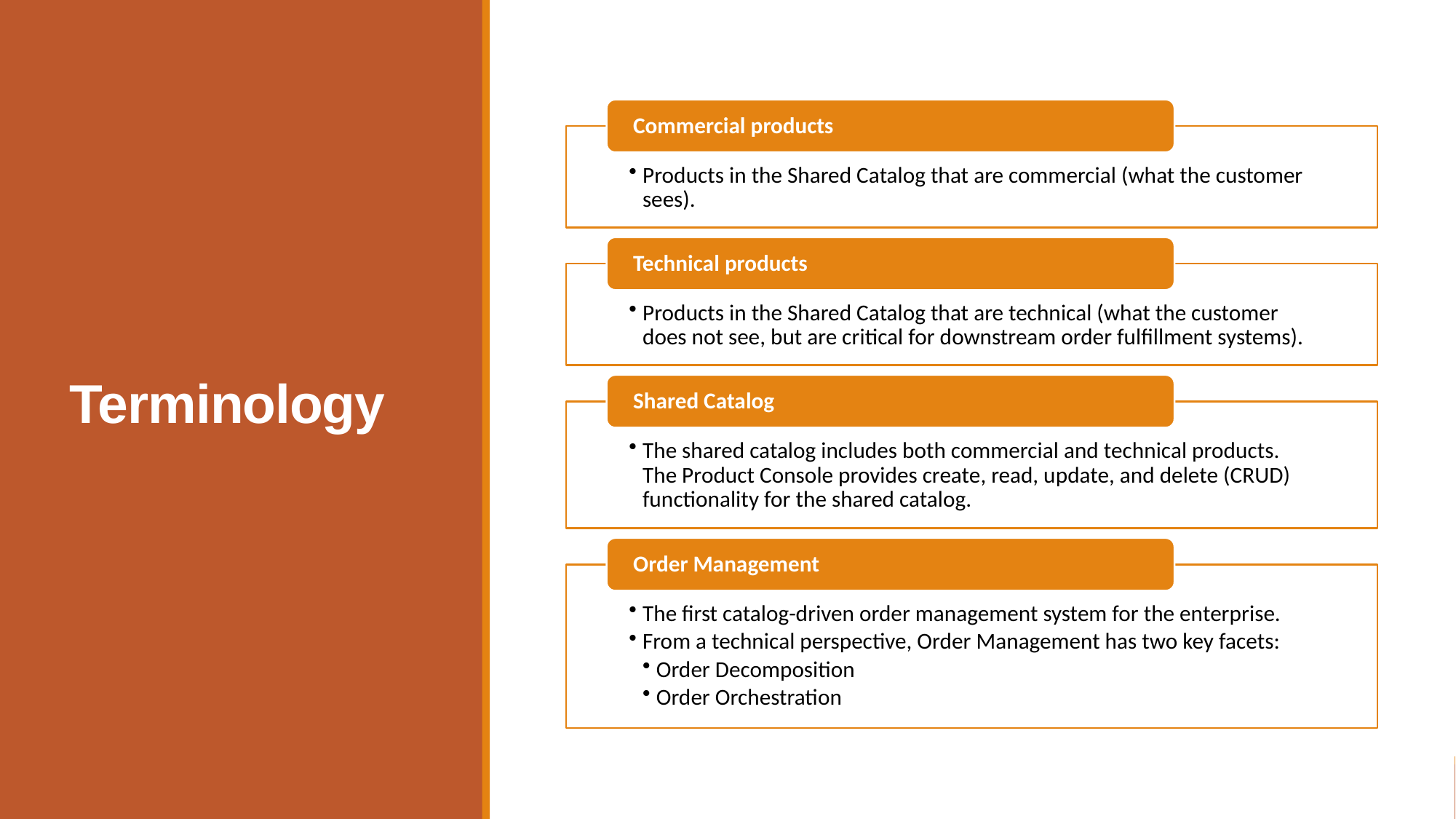

# Terminology
Products in the Shared Catalog that are commercial (what the customer sees).
Commercial products
Products in the Shared Catalog that are technical (what the customer does not see, but are critical for downstream order fulfillment systems).
Technical products
The shared catalog includes both commercial and technical products. The Product Console provides create, read, update, and delete (CRUD) functionality for the shared catalog.
Shared Catalog
The first catalog-driven order management system for the enterprise.
From a technical perspective, Order Management has two key facets:
Order Decomposition
Order Orchestration
Order Management